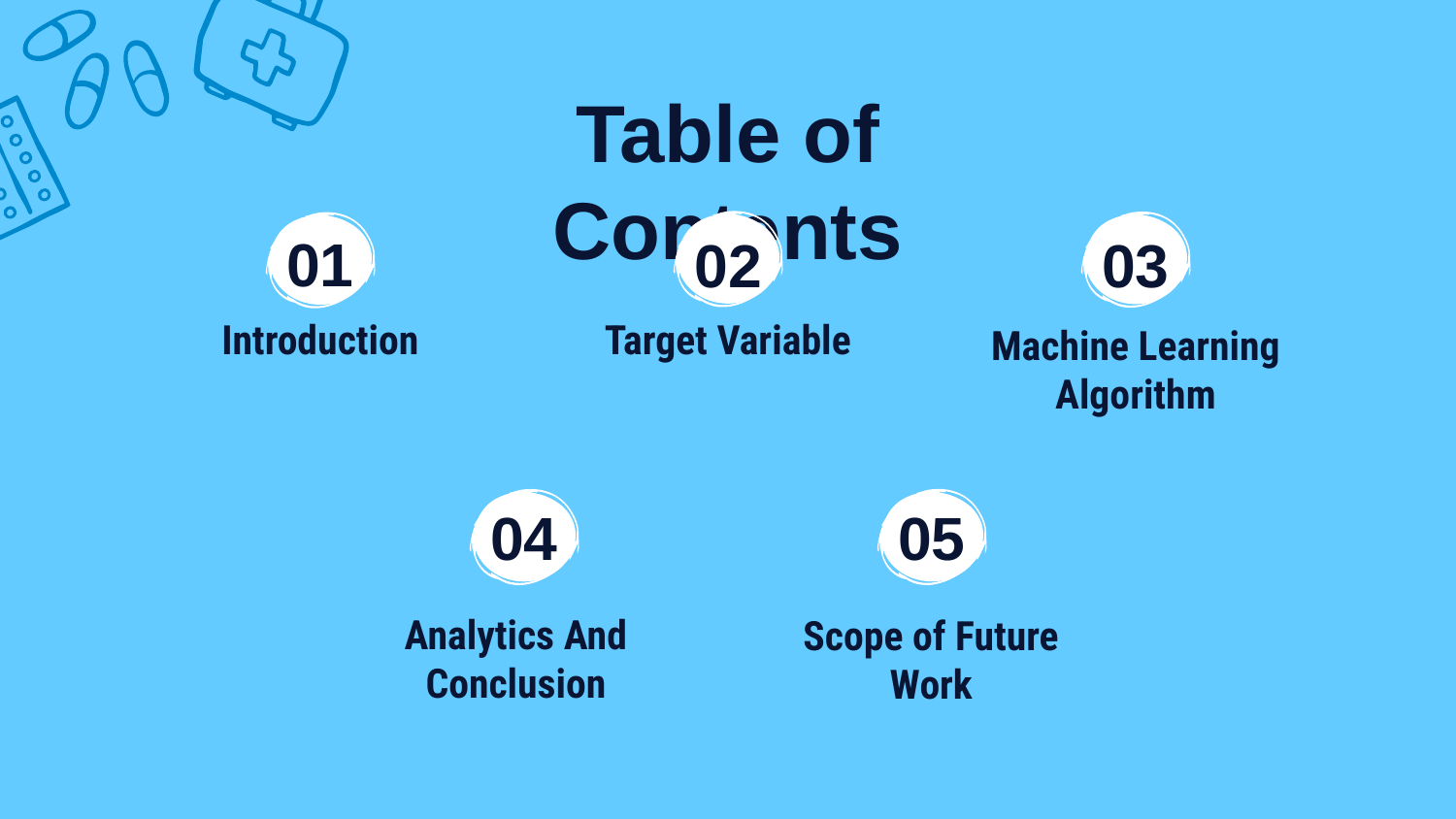

Table of Contents

# 01
02
03
Introduction
Target Variable
Machine Learning Algorithm

04
05
Analytics And Conclusion
Scope of Future Work